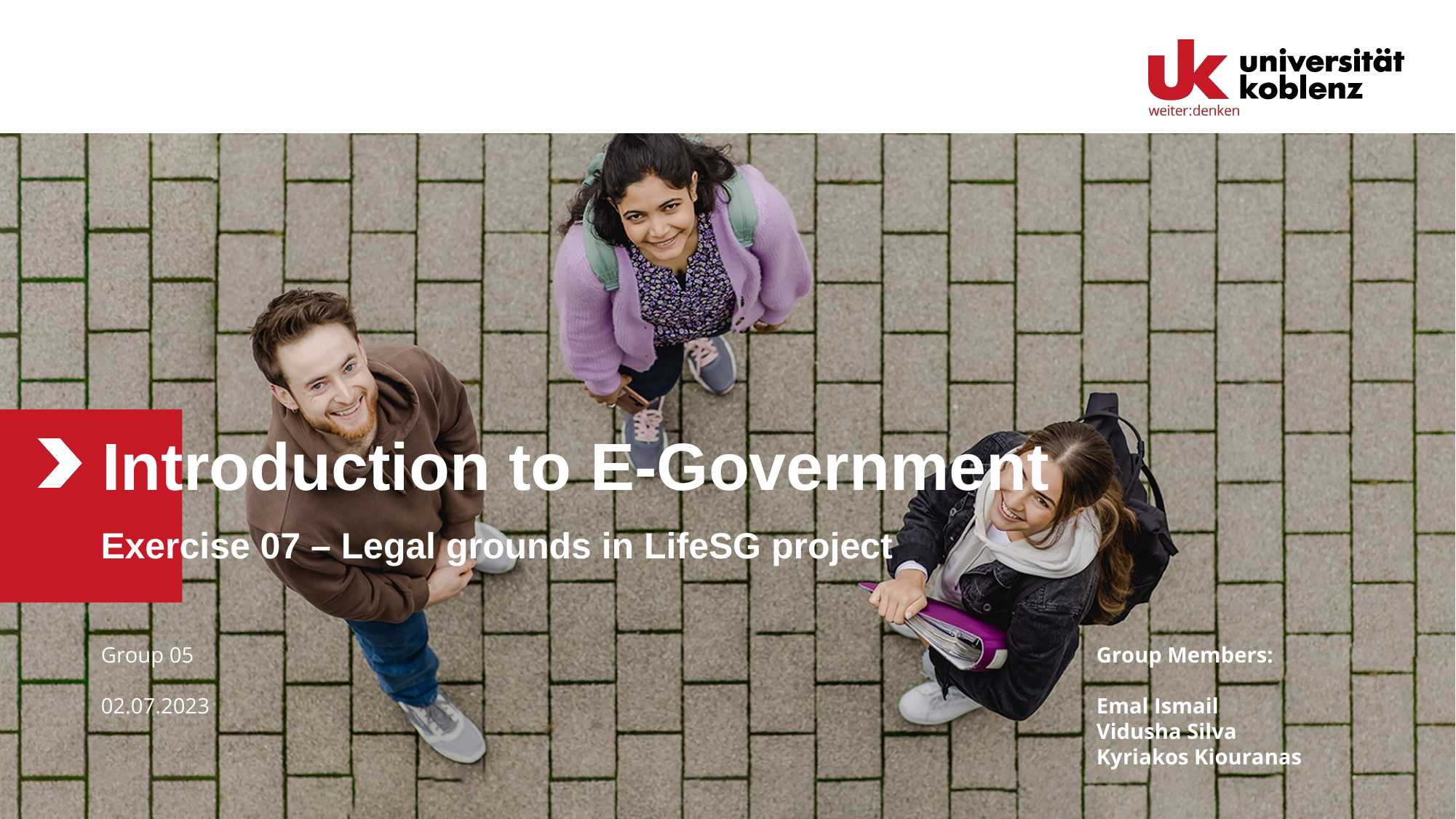

# Introduction to E-Government
Exercise 07 – Legal grounds in LifeSG project

Group Members:

Emal Ismail
Vidusha Silva
Kyriakos Kiouranas

Group 05

02.07.2023